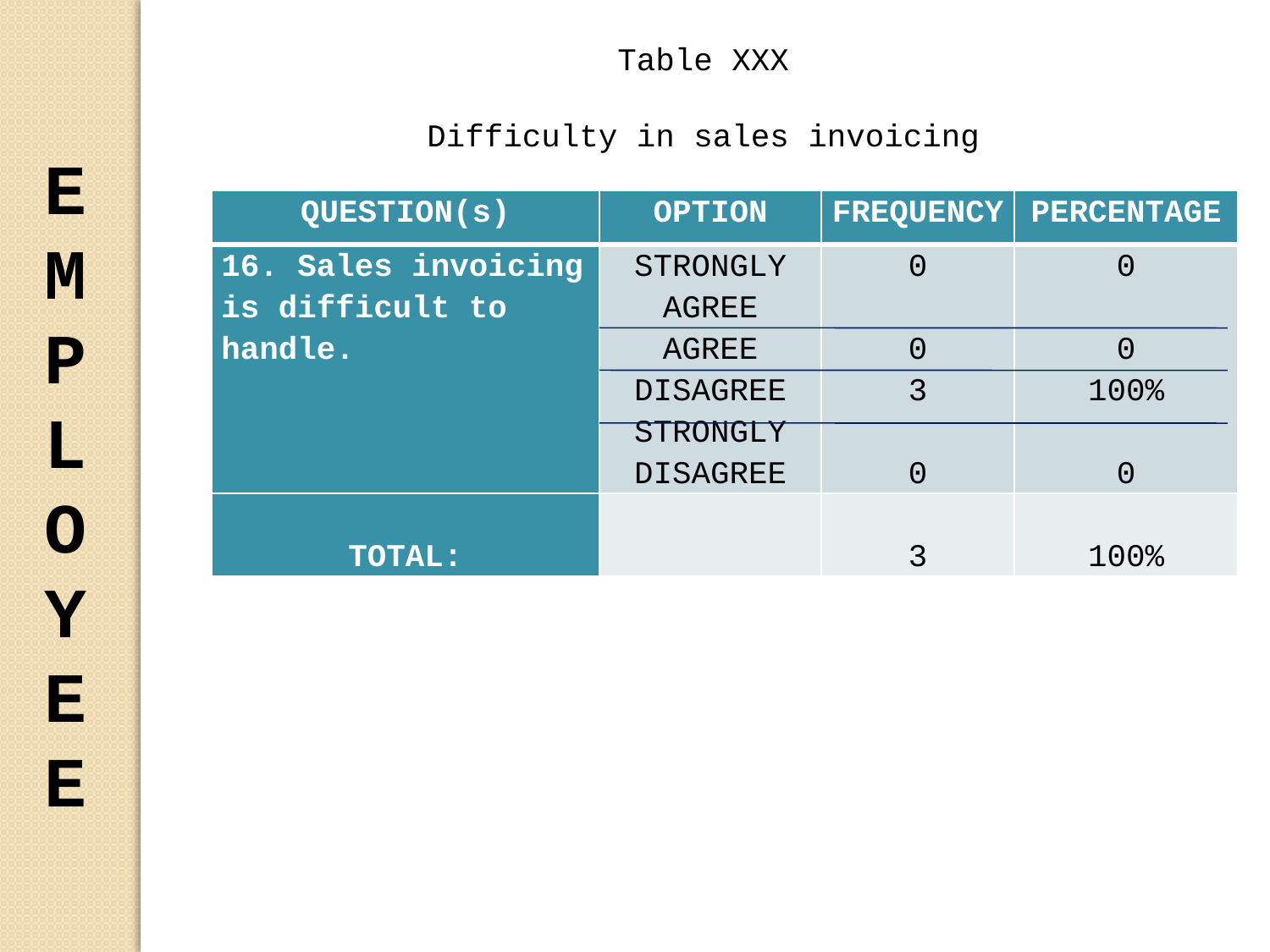

Table XXX

Difficulty in sales invoicing
EMPLOYEE
| QUESTION(s) | OPTION | FREQUENCY | PERCENTAGE |
| --- | --- | --- | --- |
| 16. Sales invoicing is difficult to handle. | STRONGLY AGREE AGREE DISAGREE STRONGLY DISAGREE | 0   0 3   0 | 0   0 100%   0 |
| TOTAL: |  | 3 | 100% |